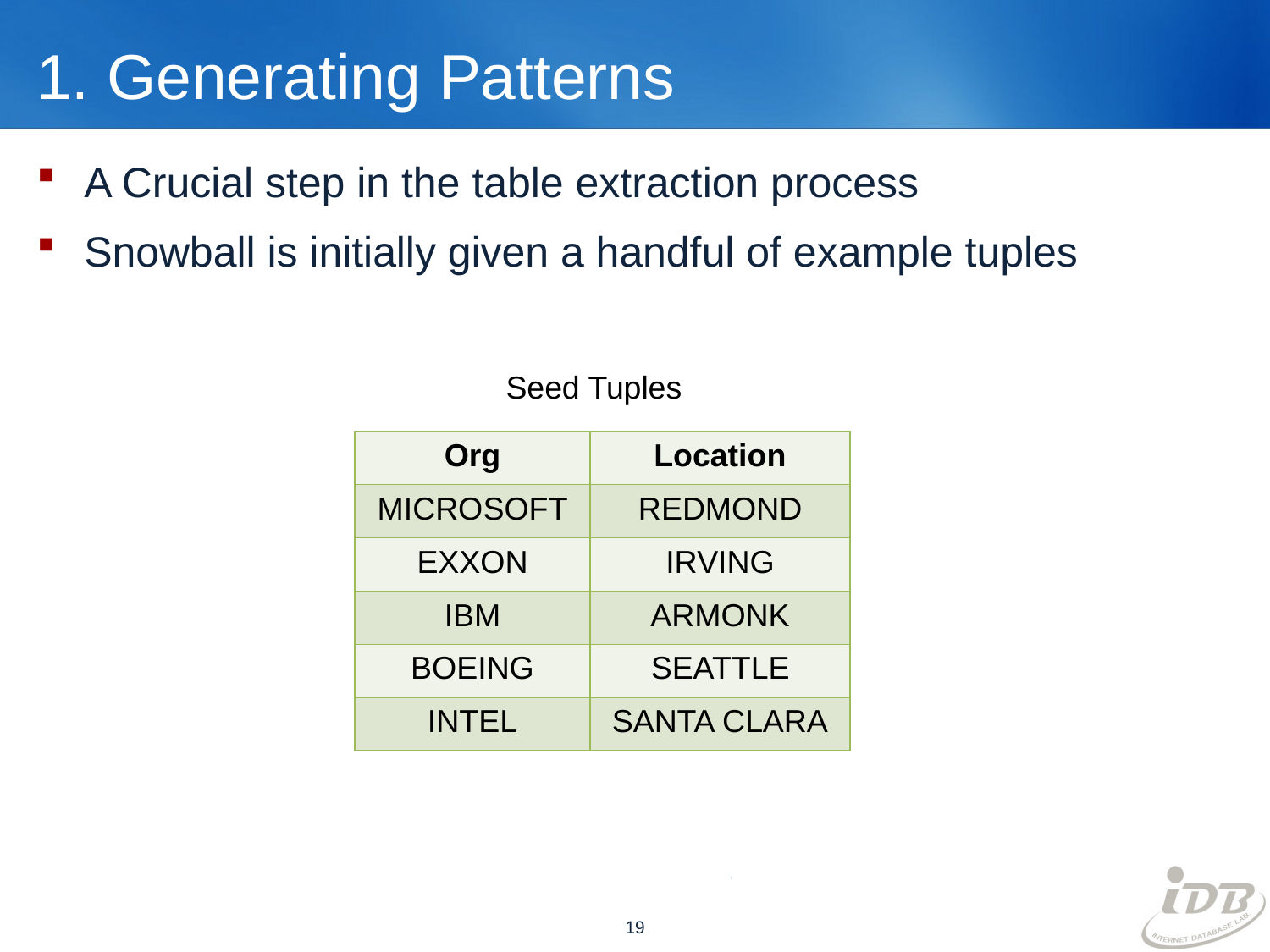

# 1. Generating Patterns
A Crucial step in the table extraction process
Snowball is initially given a handful of example tuples

Seed Tuples
| Org | Location |
| --- | --- |
| MICROSOFT | REDMOND |
| EXXON | IRVING |
| IBM | ARMONK |
| BOEING | SEATTLE |
| INTEL | SANTA CLARA |
19